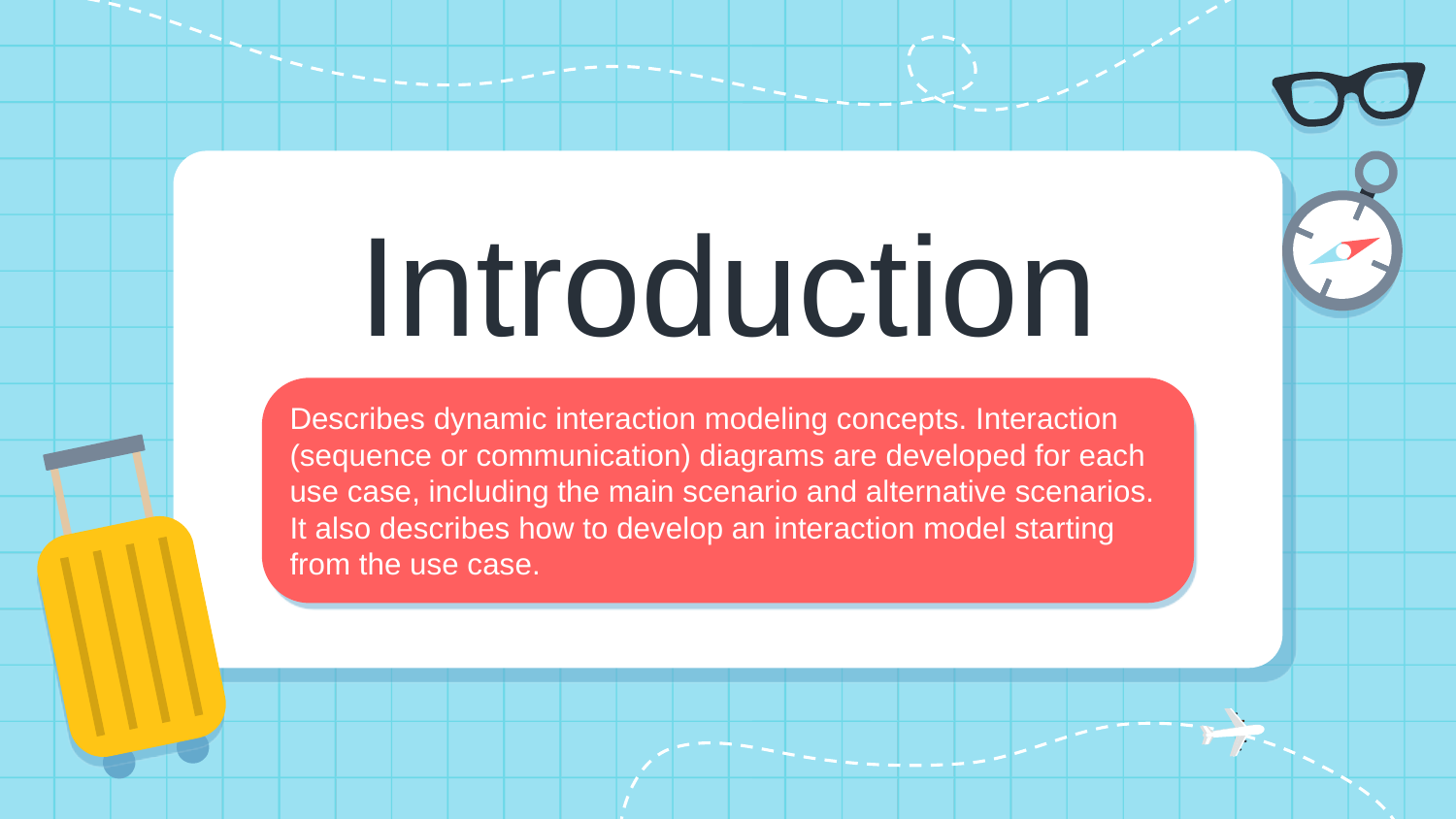

# Introduction

Describes dynamic interaction modeling concepts. Interaction (sequence or communication) diagrams are developed for each use case, including the main scenario and alternative scenarios.
It also describes how to develop an interaction model starting from the use case.